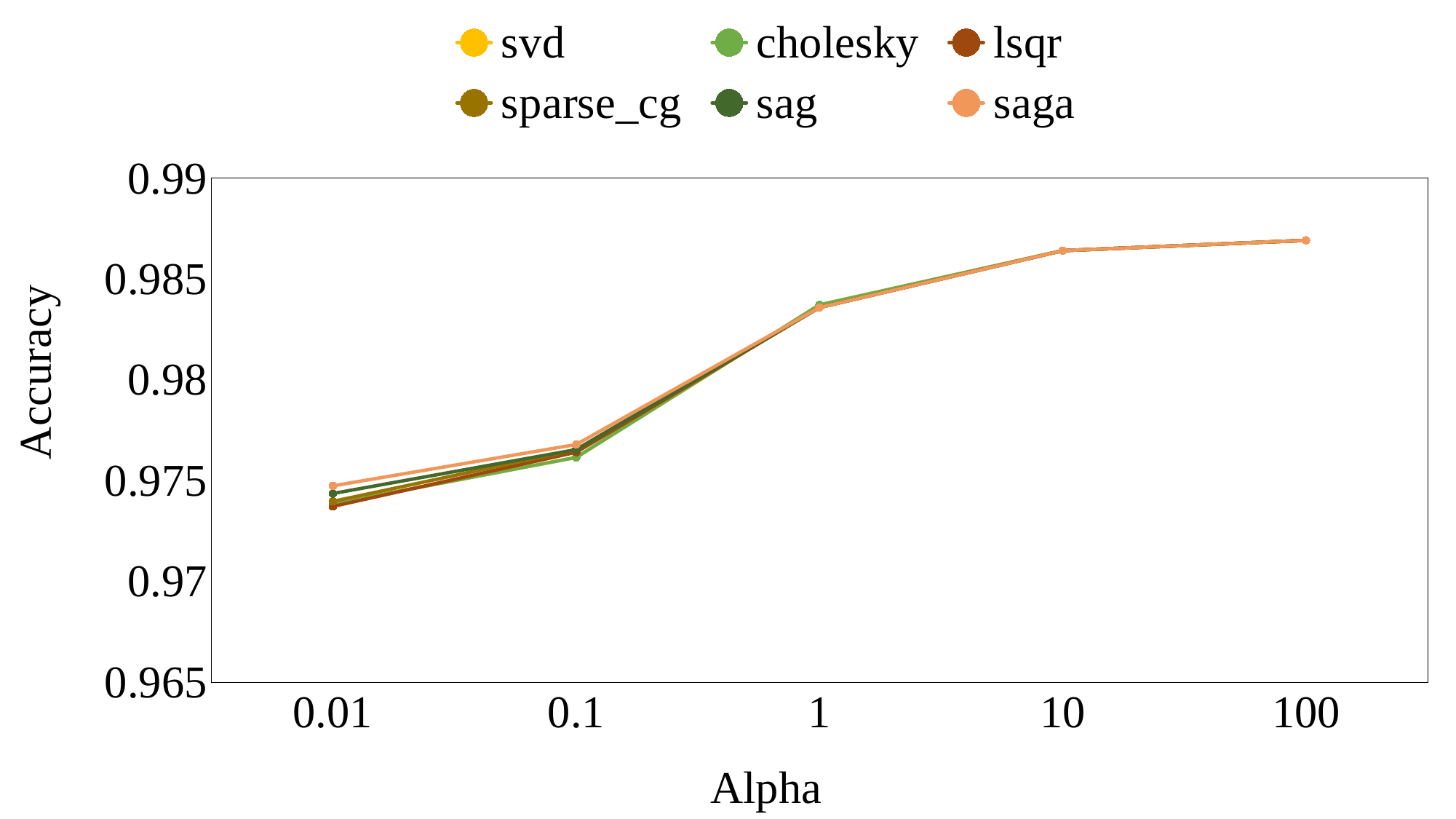

### Chart

| Category | svd | cholesky | lsqr | sparse_cg | sag | saga |
|---|---|---|---|---|---|---|
| 0.01 | 0.97385 | 0.97385 | 0.97372 | 0.97397 | 0.97436 | 0.97474 |
| 0.1 | 0.97615 | 0.97615 | 0.97641 | 0.97654 | 0.97654 | 0.97679 |
| 1 | 0.98372 | 0.98372 | 0.98359 | 0.98359 | 0.98359 | 0.98359 |
| 10 | 0.98641 | 0.98641 | 0.98641 | 0.98641 | 0.98641 | 0.98641 |
| 100 | 0.98692 | 0.98692 | 0.98692 | 0.98692 | 0.98692 | 0.98692 |
Accuracy
Alpha